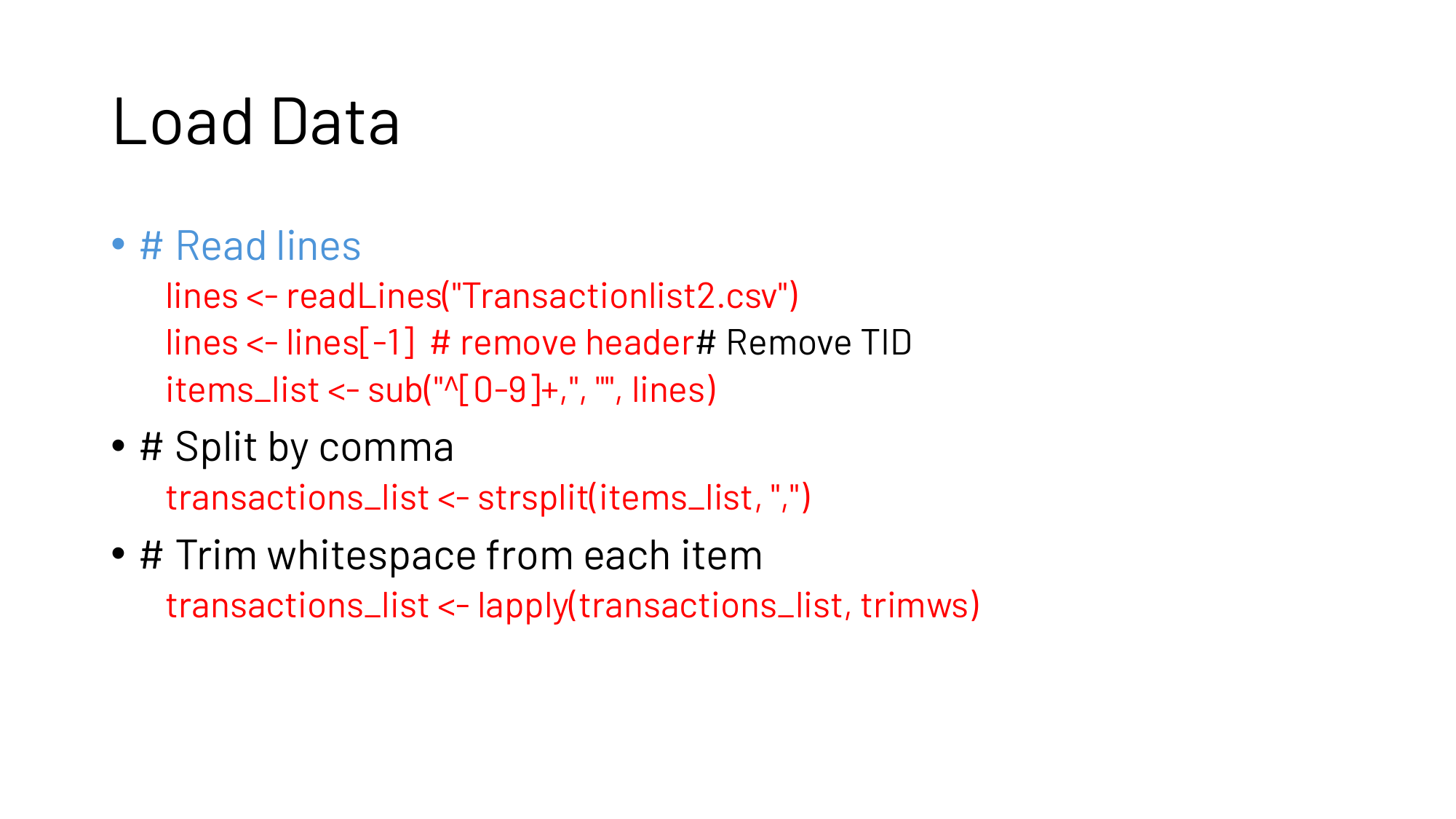

# Load Data
# Read lines
lines <- readLines("Transactionlist2.csv")
lines <- lines[-1]  # remove header# Remove TID
items_list <- sub("^[0-9]+,", "", lines)
# Split by comma
transactions_list <- strsplit(items_list, ",")
# Trim whitespace from each item
transactions_list <- lapply(transactions_list, trimws)